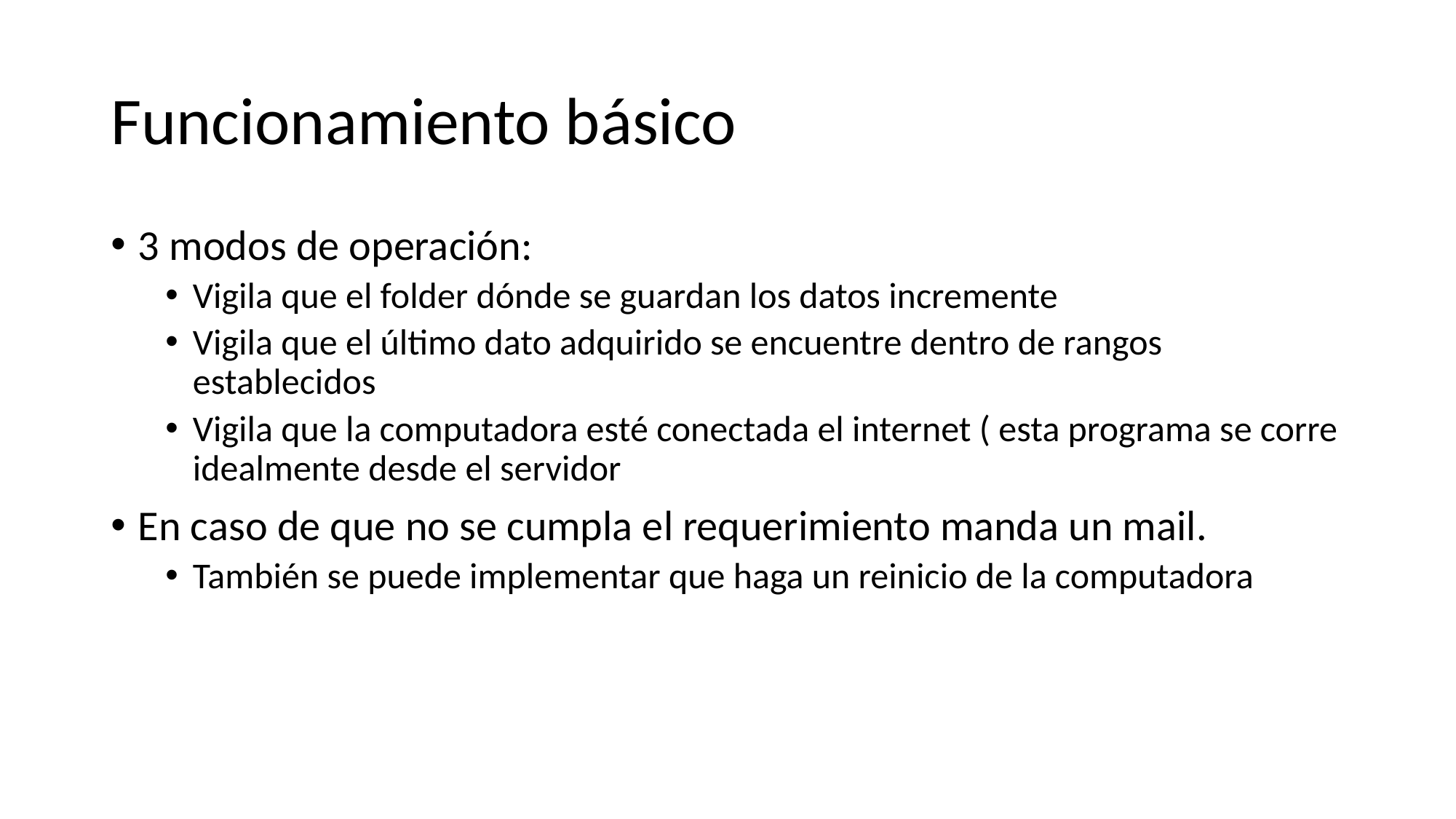

# Funcionamiento básico
3 modos de operación:
Vigila que el folder dónde se guardan los datos incremente
Vigila que el último dato adquirido se encuentre dentro de rangos establecidos
Vigila que la computadora esté conectada el internet ( esta programa se corre idealmente desde el servidor
En caso de que no se cumpla el requerimiento manda un mail.
También se puede implementar que haga un reinicio de la computadora